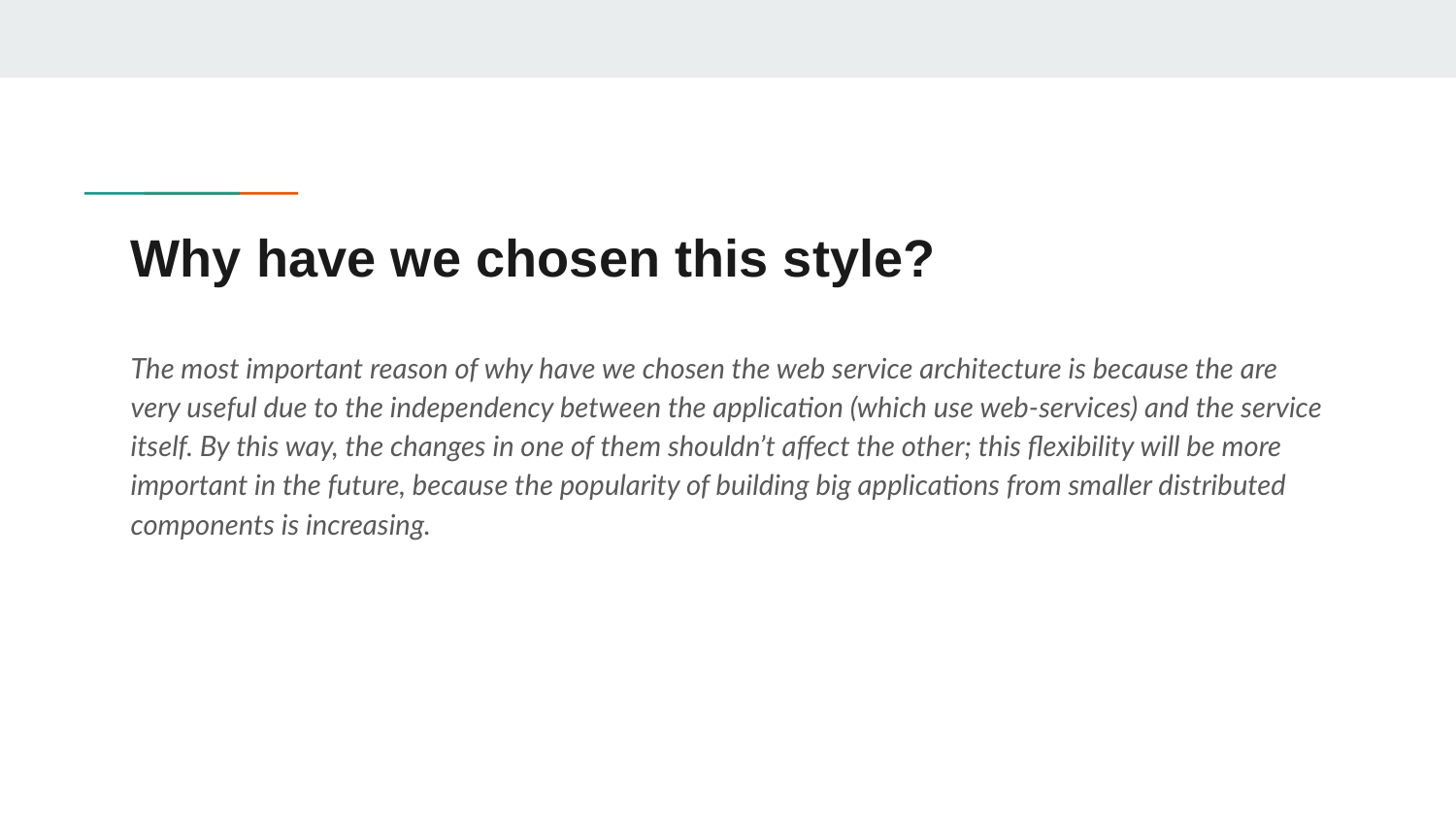

# Why have we chosen this style?
The most important reason of why have we chosen the web service architecture is because the are very useful due to the independency between the application (which use web-services) and the service itself. By this way, the changes in one of them shouldn’t affect the other; this flexibility will be more important in the future, because the popularity of building big applications from smaller distributed components is increasing.